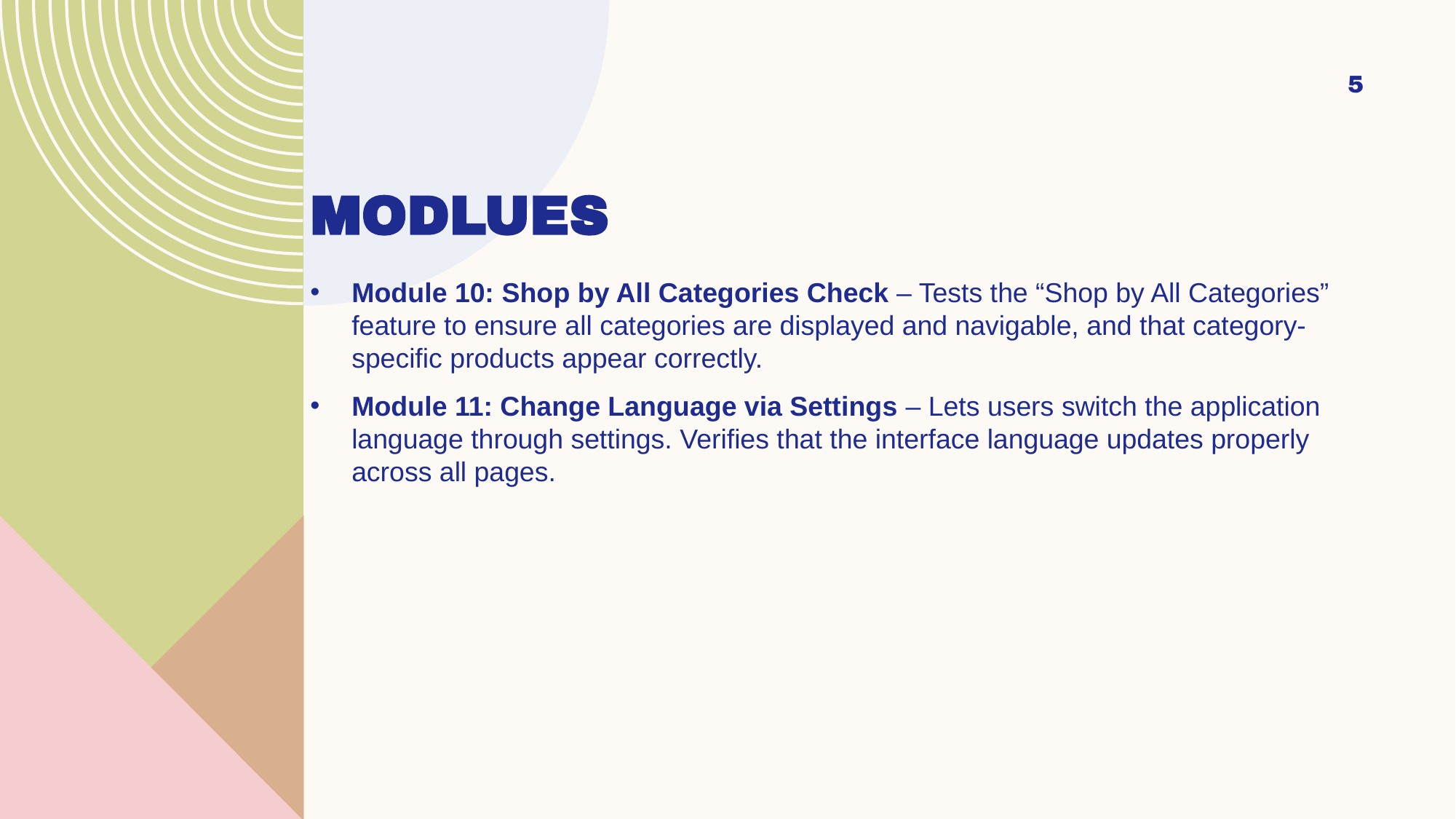

5
# Modlues
Module 10: Shop by All Categories Check – Tests the “Shop by All Categories” feature to ensure all categories are displayed and navigable, and that category-specific products appear correctly.
Module 11: Change Language via Settings – Lets users switch the application language through settings. Verifies that the interface language updates properly across all pages.